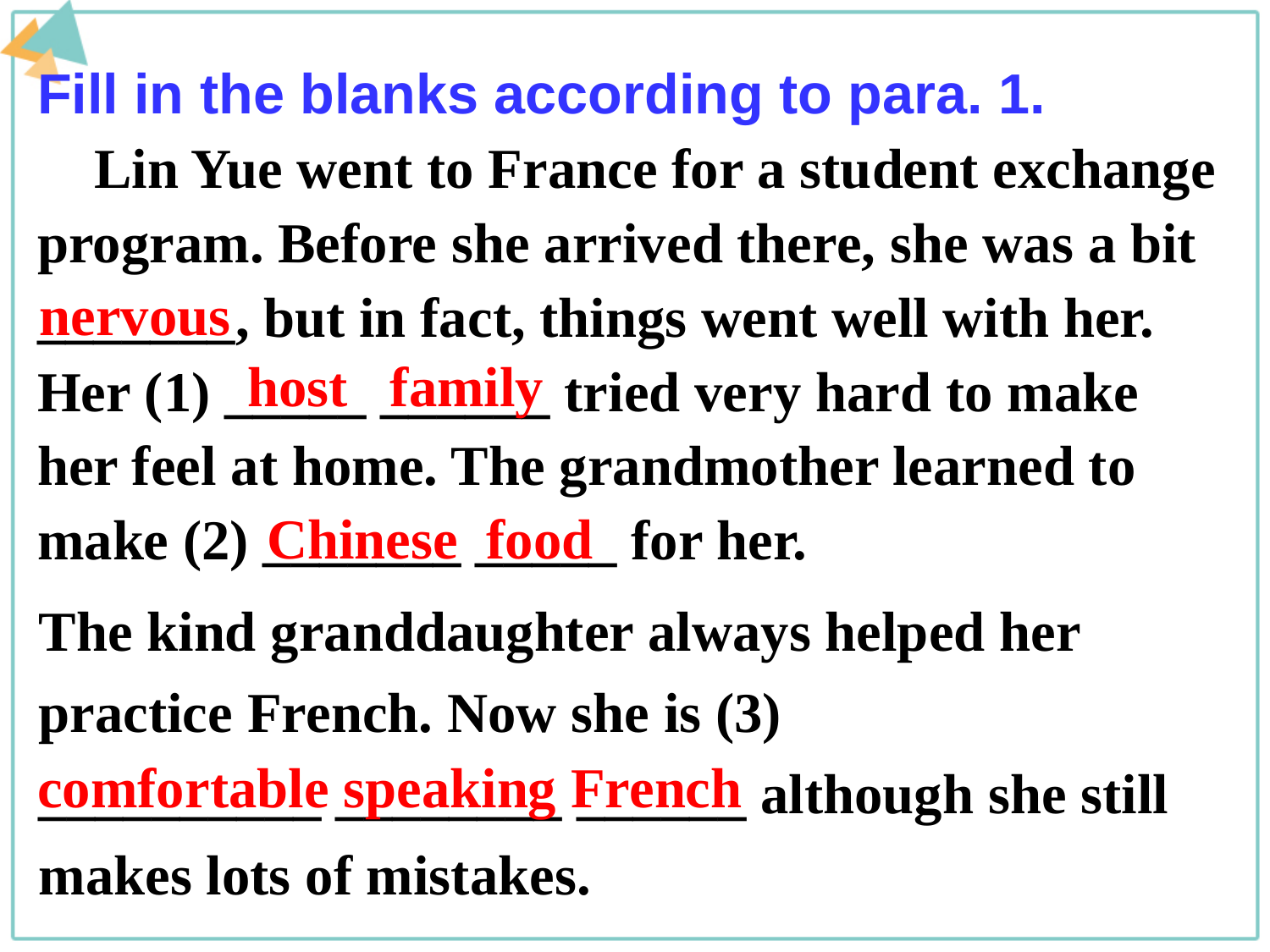

Fill in the blanks according to para. 1.
    Lin Yue went to France for a student exchange program. Before she arrived there, she was a bit _______, but in fact, things went well with her. Her (1) _____ ______ tried very hard to make her feel at home. The grandmother learned to make (2) _______ _____ for her.
nervous
host   family
Chinese  food
The kind granddaughter always helped her practice French. Now she is (3)
__________ ________ ______ although she still makes lots of mistakes.
comfortable speaking French